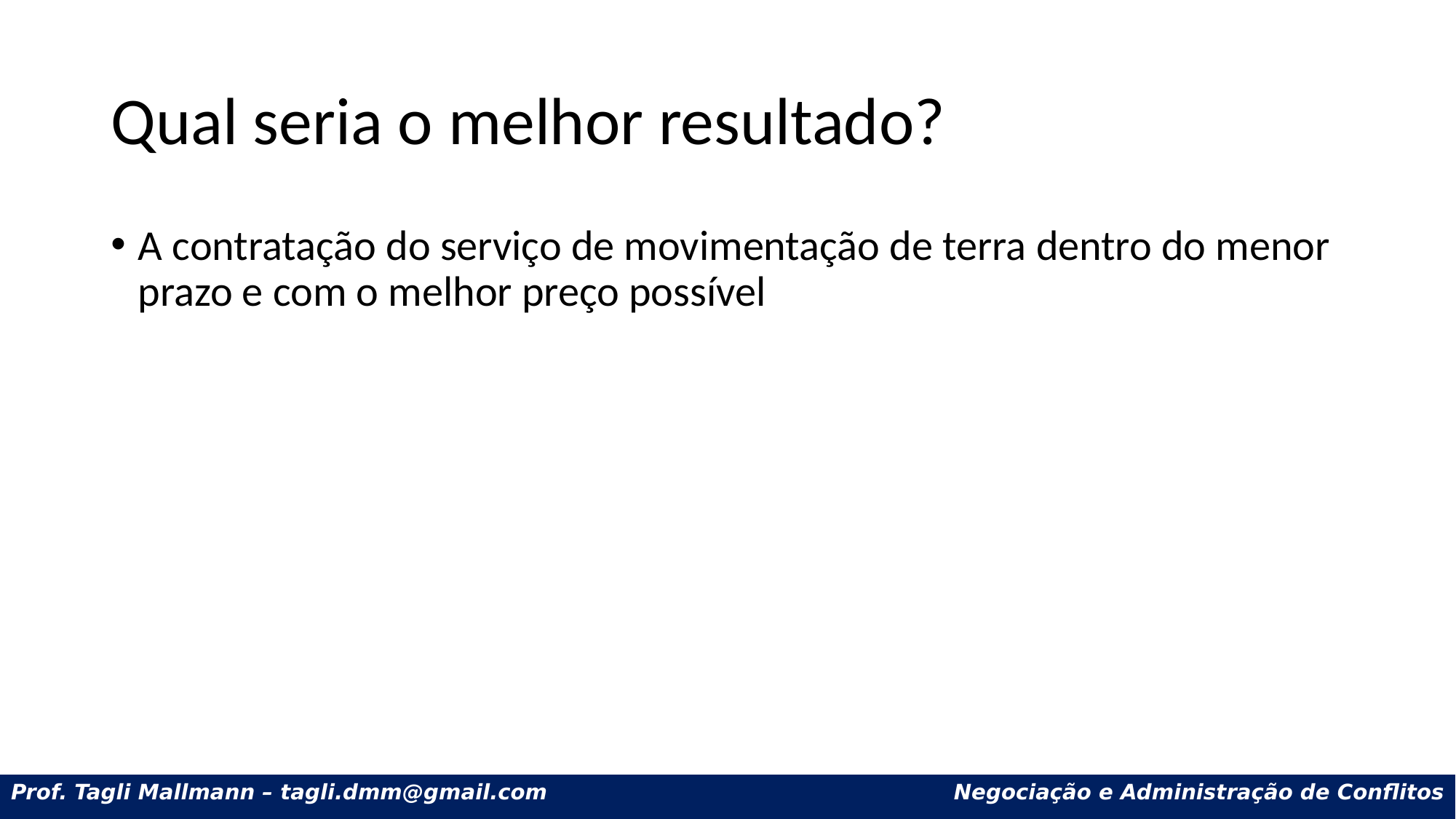

# Qual seria o melhor resultado?
A contratação do serviço de movimentação de terra dentro do menor prazo e com o melhor preço possível